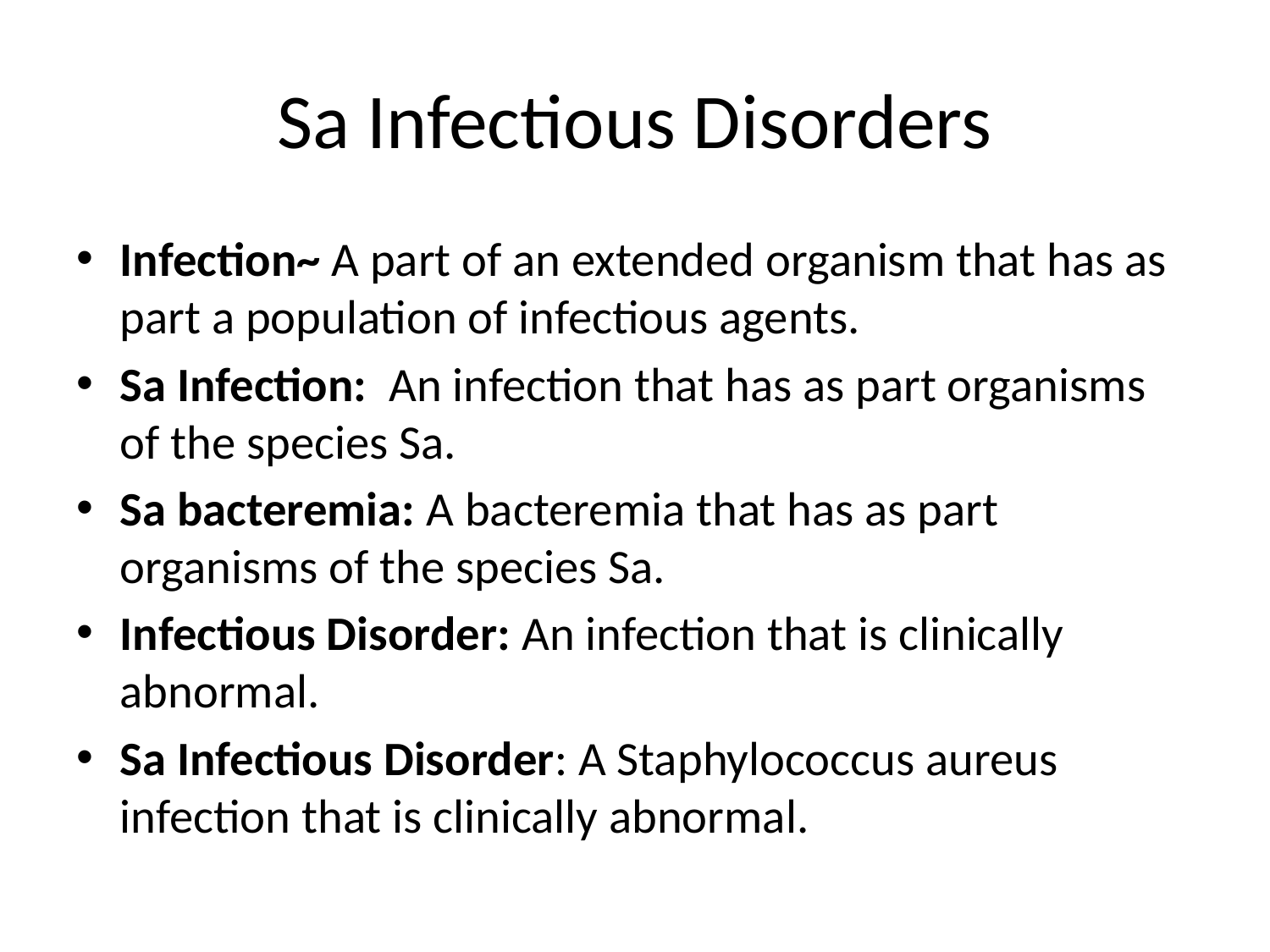

# Sa Infectious Disorders
Infection~ A part of an extended organism that has as part a population of infectious agents.
Sa Infection:  An infection that has as part organisms of the species Sa.
Sa bacteremia: A bacteremia that has as part organisms of the species Sa.
Infectious Disorder: An infection that is clinically abnormal.
Sa Infectious Disorder: A Staphylococcus aureus infection that is clinically abnormal.